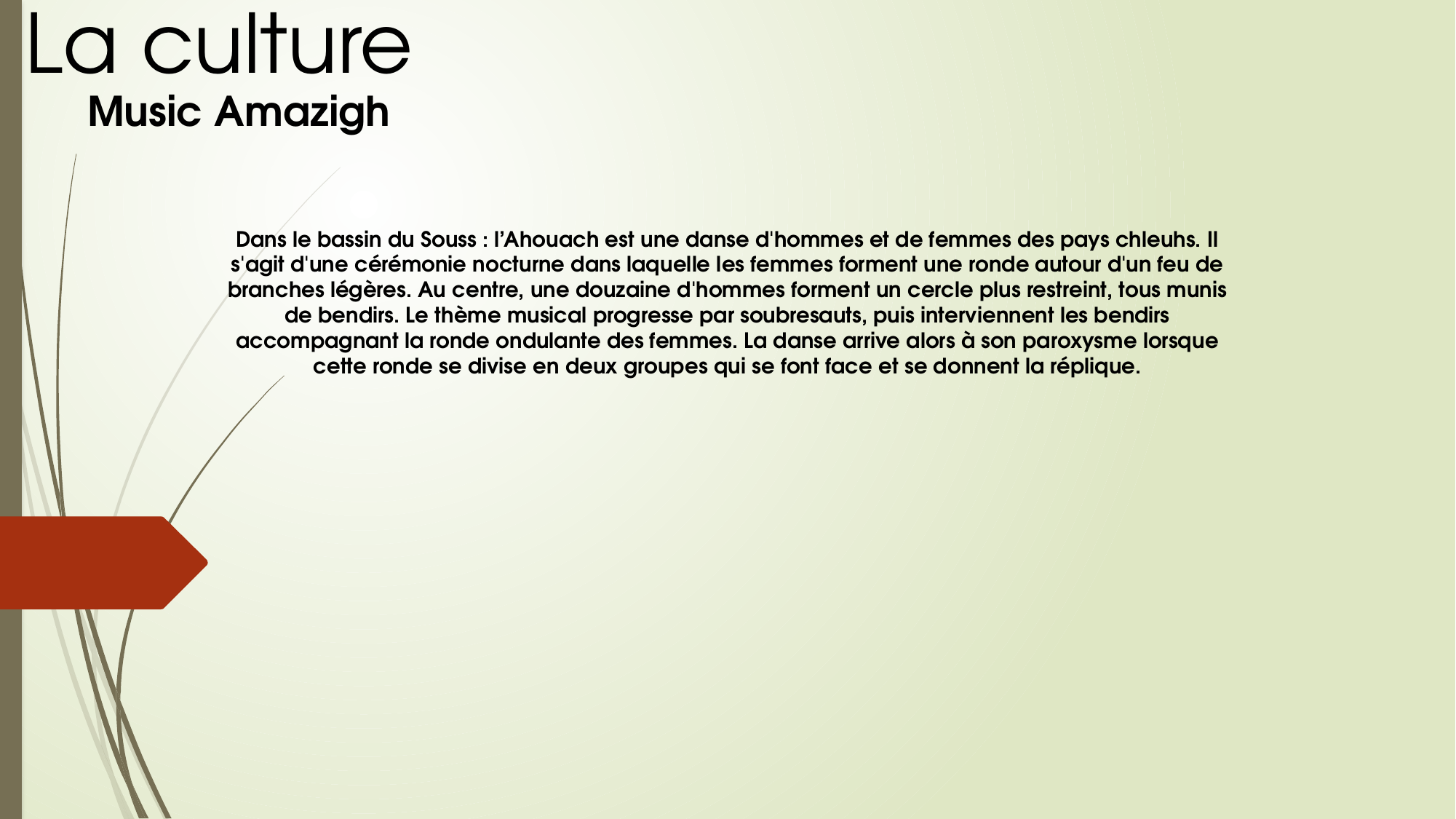

La culture
Music Amazigh
Dans le bassin du Souss : l’Ahouach est une danse d'hommes et de femmes des pays chleuhs. Il s'agit d'une cérémonie nocturne dans laquelle les femmes forment une ronde autour d'un feu de branches légères. Au centre, une douzaine d'hommes forment un cercle plus restreint, tous munis de bendirs. Le thème musical progresse par soubresauts, puis interviennent les bendirs accompagnant la ronde ondulante des femmes. La danse arrive alors à son paroxysme lorsque cette ronde se divise en deux groupes qui se font face et se donnent la réplique.